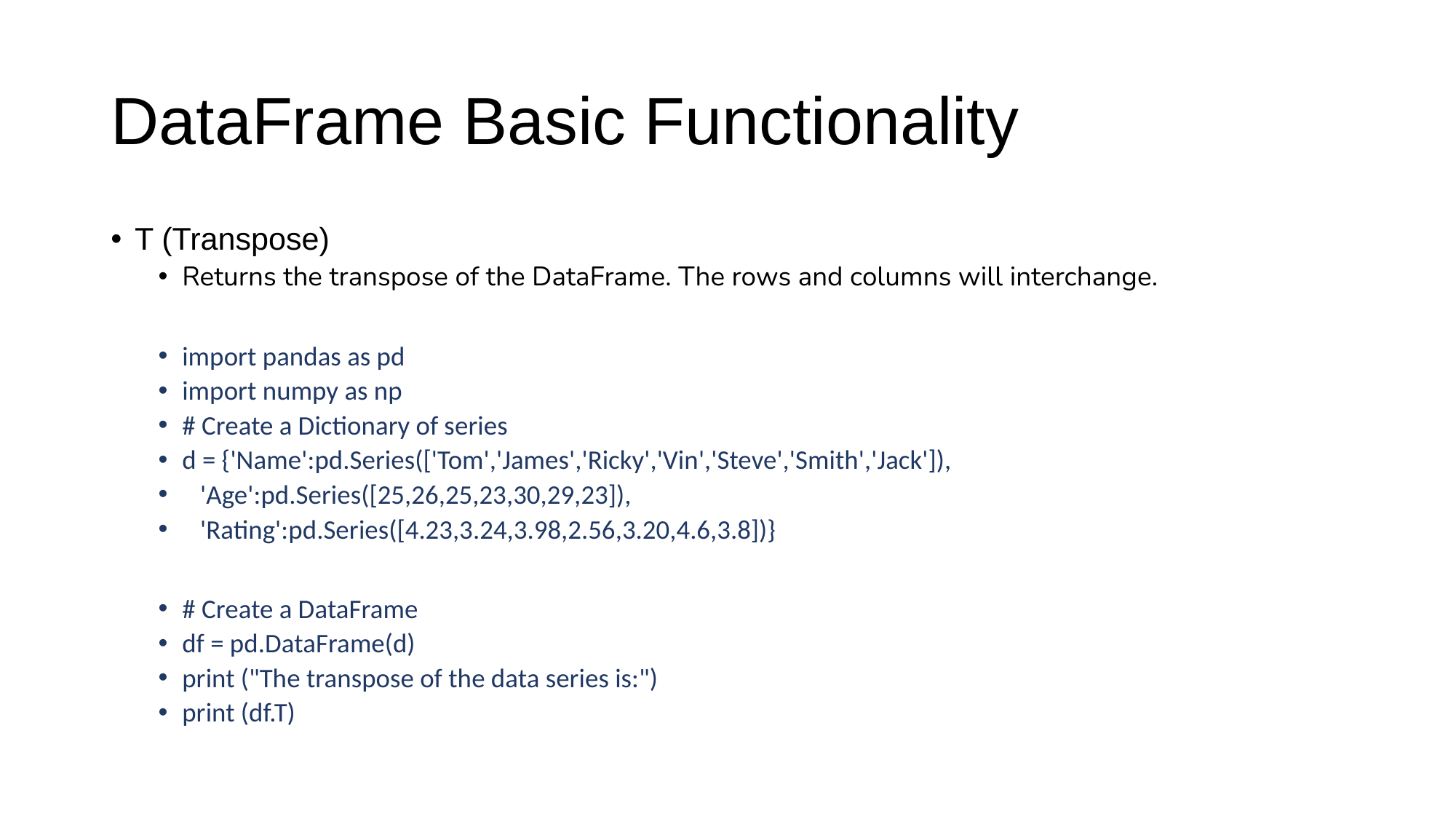

# DataFrame Basic Functionality
T (Transpose)
Returns the transpose of the DataFrame. The rows and columns will interchange.

import pandas as pd
import numpy as np
# Create a Dictionary of series
d = {'Name':pd.Series(['Tom','James','Ricky','Vin','Steve','Smith','Jack']),
   'Age':pd.Series([25,26,25,23,30,29,23]),
   'Rating':pd.Series([4.23,3.24,3.98,2.56,3.20,4.6,3.8])}

# Create a DataFrame
df = pd.DataFrame(d)
print ("The transpose of the data series is:")
print (df.T)